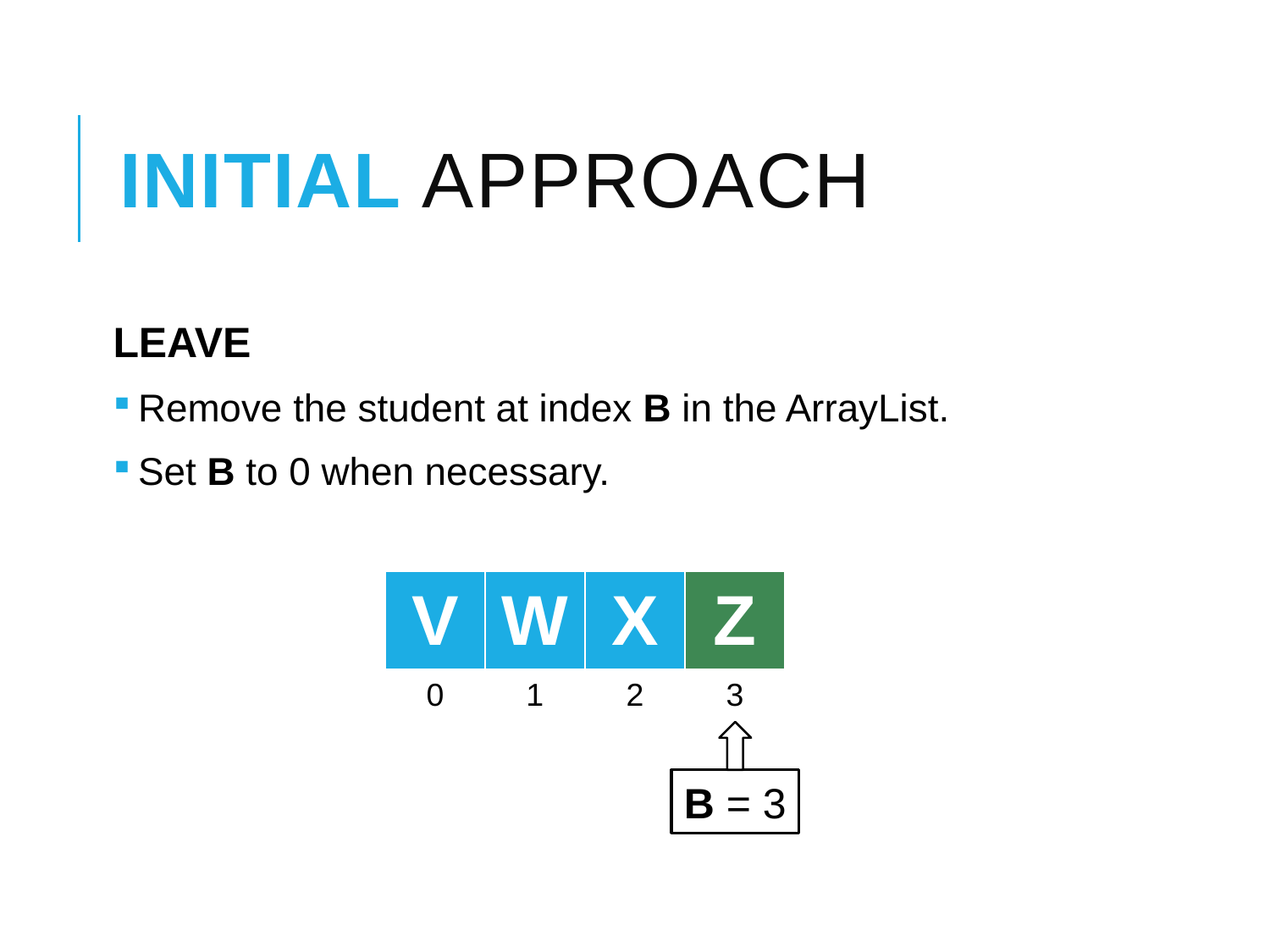

# Initial approach
LEAVE
Remove the student at index B in the ArrayList.
Set B to 0 when necessary.
| V | W | X | Z |
| --- | --- | --- | --- |
| 0 | 1 | 2 | 3 |

B = 3